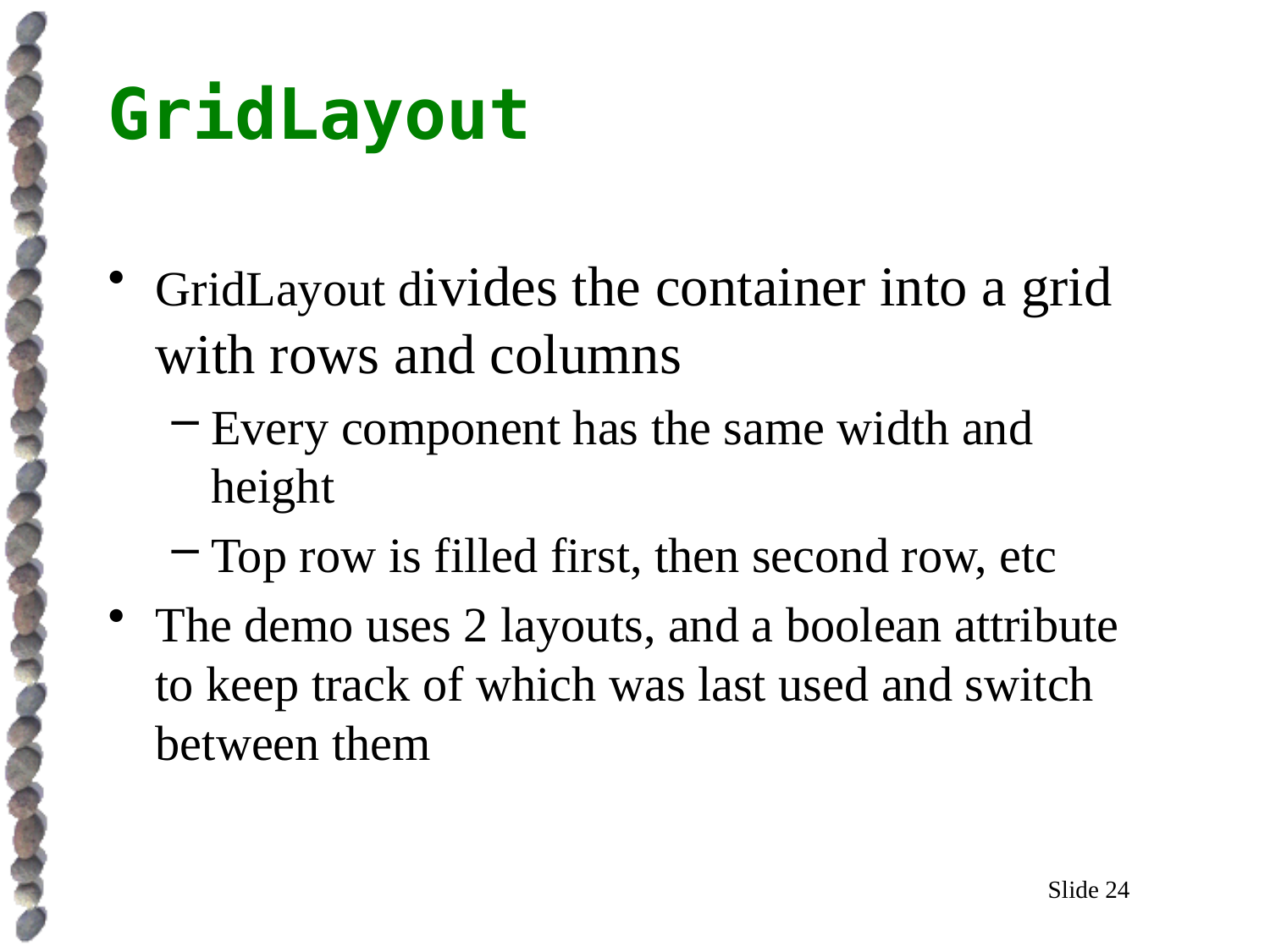

# GridLayout
GridLayout divides the container into a grid with rows and columns
Every component has the same width and height
Top row is filled first, then second row, etc
The demo uses 2 layouts, and a boolean attribute to keep track of which was last used and switch between them

Slide 24